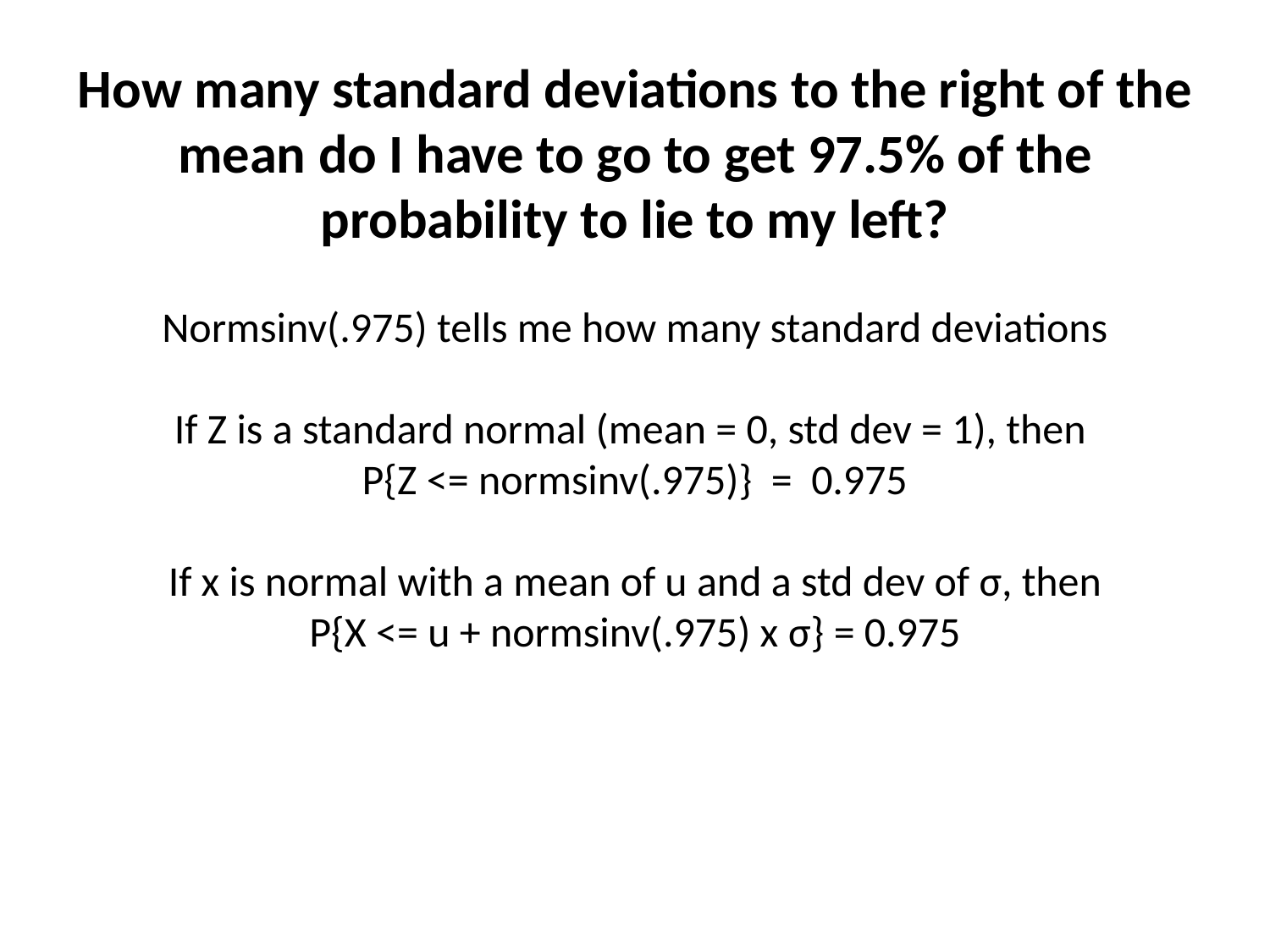

# How many standard deviations to the right of the mean do I have to go to get 97.5% of the probability to lie to my left? Normsinv(.975) tells me how many standard deviations If Z is a standard normal (mean = 0, std dev = 1), then P{Z <= normsinv(.975)}  =  0.975 If x is normal with a mean of u and a std dev of σ, then P{X <= u + normsinv(.975) x σ} = 0.975